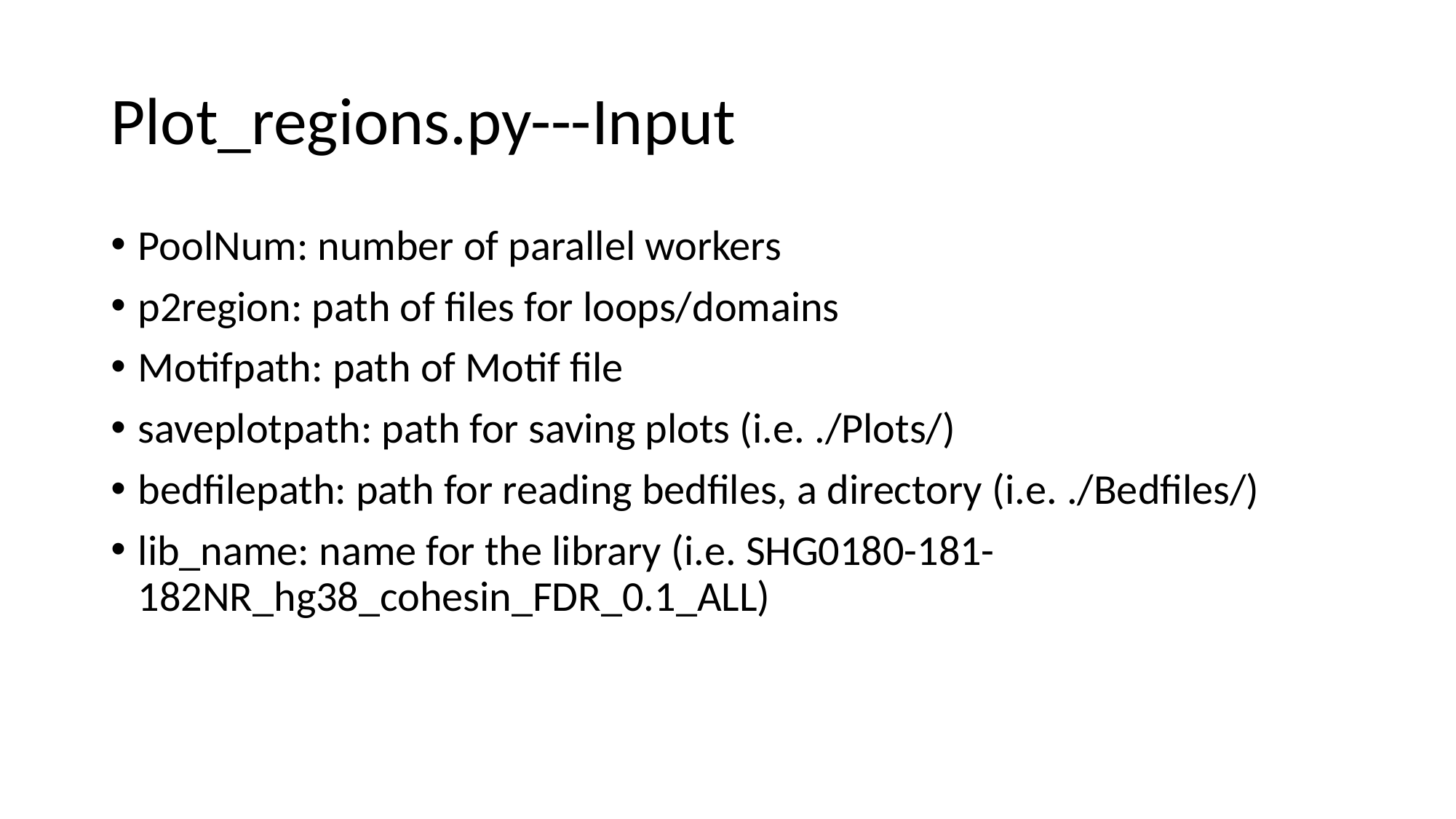

# Plot_regions.py---Input
PoolNum: number of parallel workers
p2region: path of files for loops/domains
Motifpath: path of Motif file
saveplotpath: path for saving plots (i.e. ./Plots/)
bedfilepath: path for reading bedfiles, a directory (i.e. ./Bedfiles/)
lib_name: name for the library (i.e. SHG0180-181-182NR_hg38_cohesin_FDR_0.1_ALL)